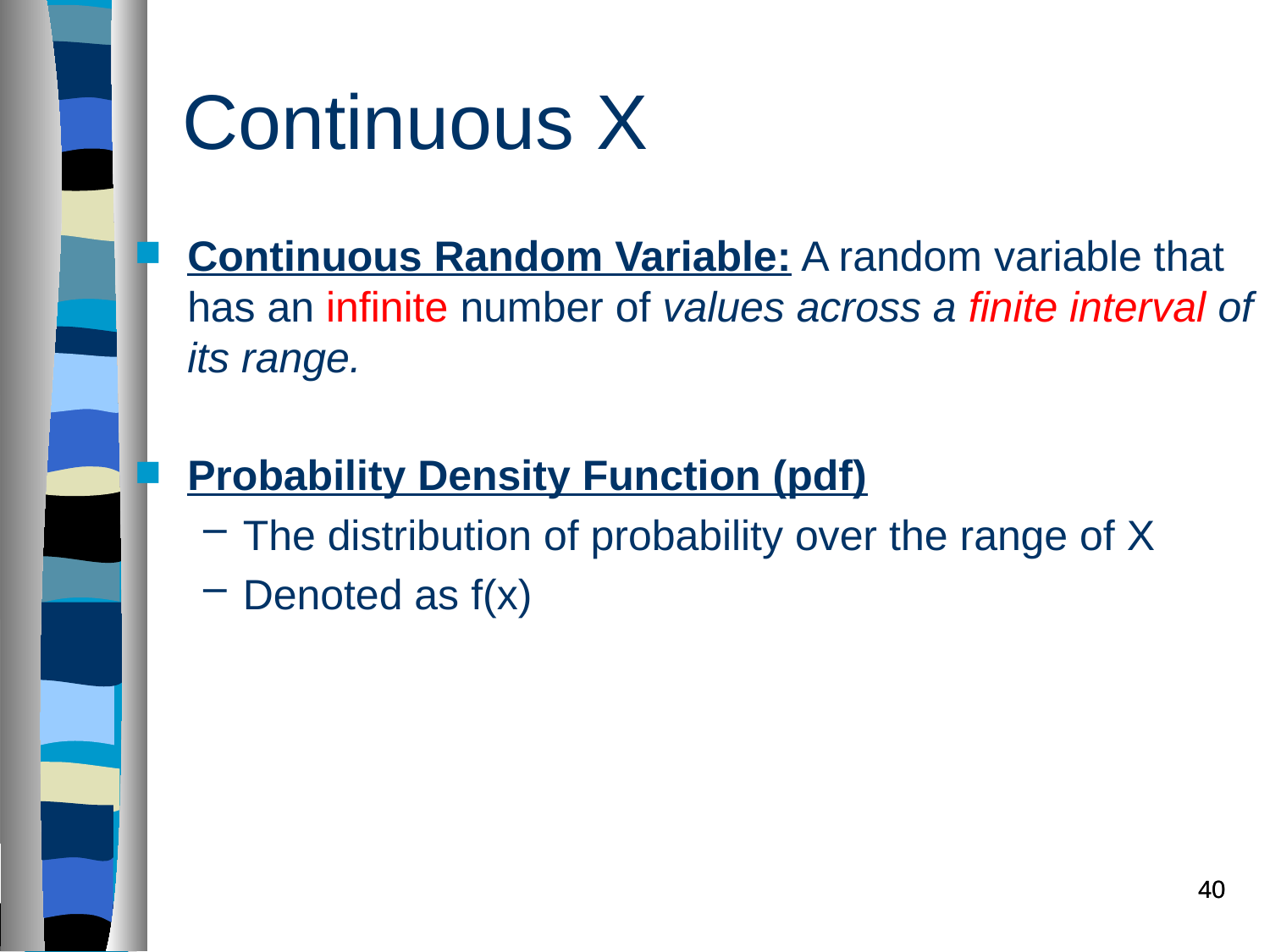

Continuous X
Continuous Random Variable: A random variable that has an infinite number of values across a finite interval of its range.

Probability Density Function (pdf)
The distribution of probability over the range of X
Denoted as f(x)

40
40